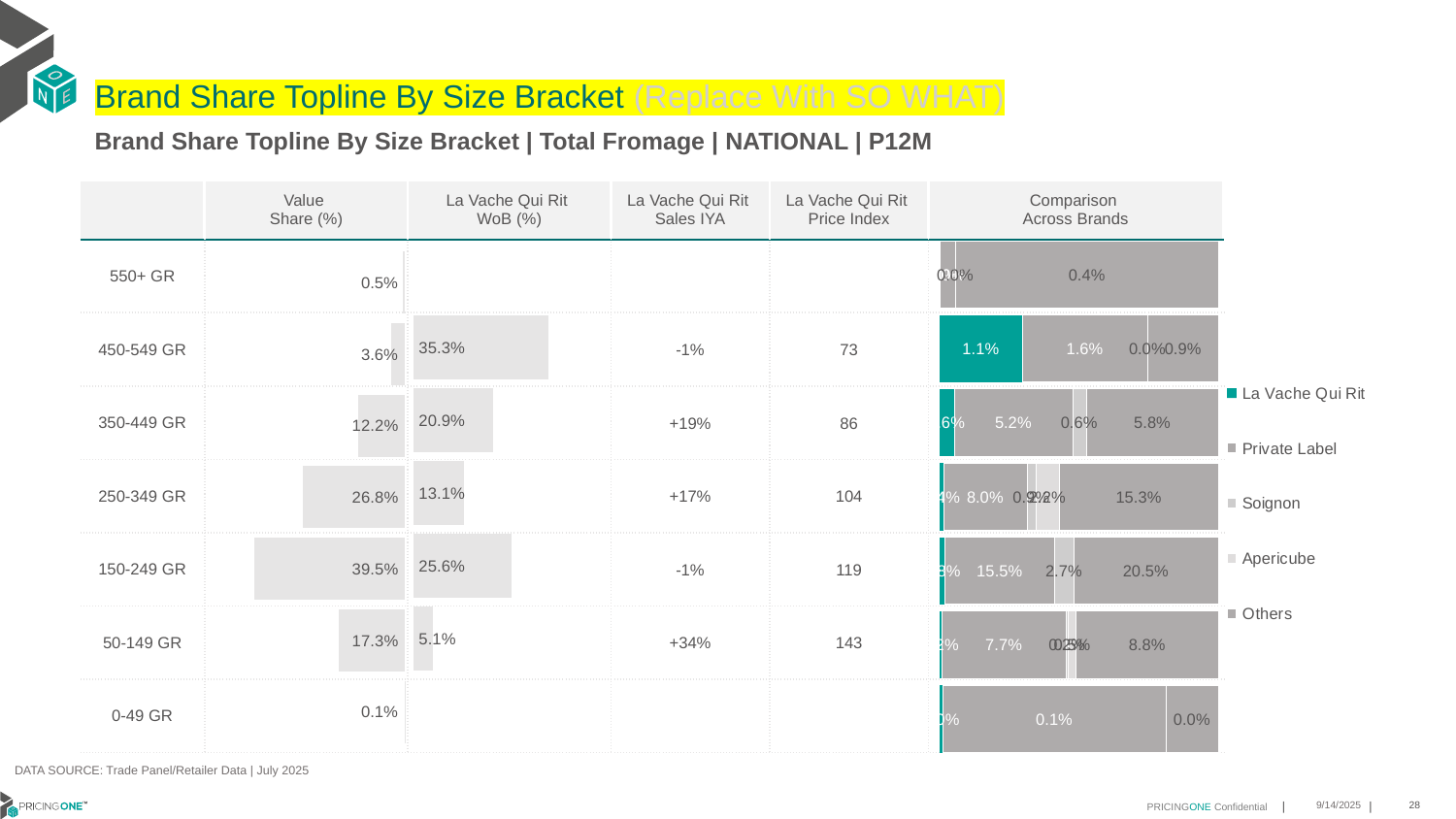

# Brand Share Topline By Size Bracket (Replace With SO WHAT)
Brand Share Topline By Size Bracket | Total Fromage | NATIONAL | P12M
|  | Value Share (%) | La Vache Qui Rit WoB (%) | La Vache Qui Rit Sales IYA | La Vache Qui Rit Price Index | Comparison Across Brands |
| --- | --- | --- | --- | --- | --- |
| 550+ GR |  |  |  |  |  |
| 450-549 GR |  |  | -1% | 73 |  |
| 350-449 GR |  |  | +19% | 86 |  |
| 250-349 GR |  |  | +17% | 104 |  |
| 150-249 GR |  |  | -1% | 119 |  |
| 50-149 GR |  |  | +34% | 143 |  |
| 0-49 GR |  |  |  |  |  |

### Chart

| Category | La Vache Qui Rit | Private Label | Soignon | Apericube | Others |
|---|---|---|---|---|---|
| 550+ GR | 1.7153555707729703e-08 | 0.00026285229646794974 | 3.891069692852137e-06 | None | 0.004364931308792011 |
| 450-549 GR | 0.01081997685155103 | 0.01625929517734368 | 5.815269804366716e-05 | None | 0.00923058026917881 |
| 350-449 GR | 0.0064019192653766085 | 0.05184475796394649 | 0.005807794928047626 | None | 0.057784253604329136 |
| 250-349 GR | 0.004033184543276768 | 0.0799124373848902 | 0.008501512768647154 | 0.02244299548378441 | 0.15314125788279645 |
| 150-249 GR | 0.007857000075846162 | 0.1547515526420874 | 0.027137963777426496 | None | 0.20511248365248988 |
| 50-149 GR | 0.0015649283216718202 | 0.07703367577651299 | 0.0016010191884614372 | 0.004819438996665747 | 0.08842543424466423 |
| 0-49 GR | 1.0467957370642052e-05 | 0.0006599305230905455 | None | None | 0.00015629419399208652 |

### Chart

| Category | Value Share |
|---|---|
|  | 0.004631691828508521 |

### Chart

| Category | Brand WoB % |
|---|---|
|  | None |
DATA SOURCE: Trade Panel/Retailer Data | July 2025

9/14/2025
28